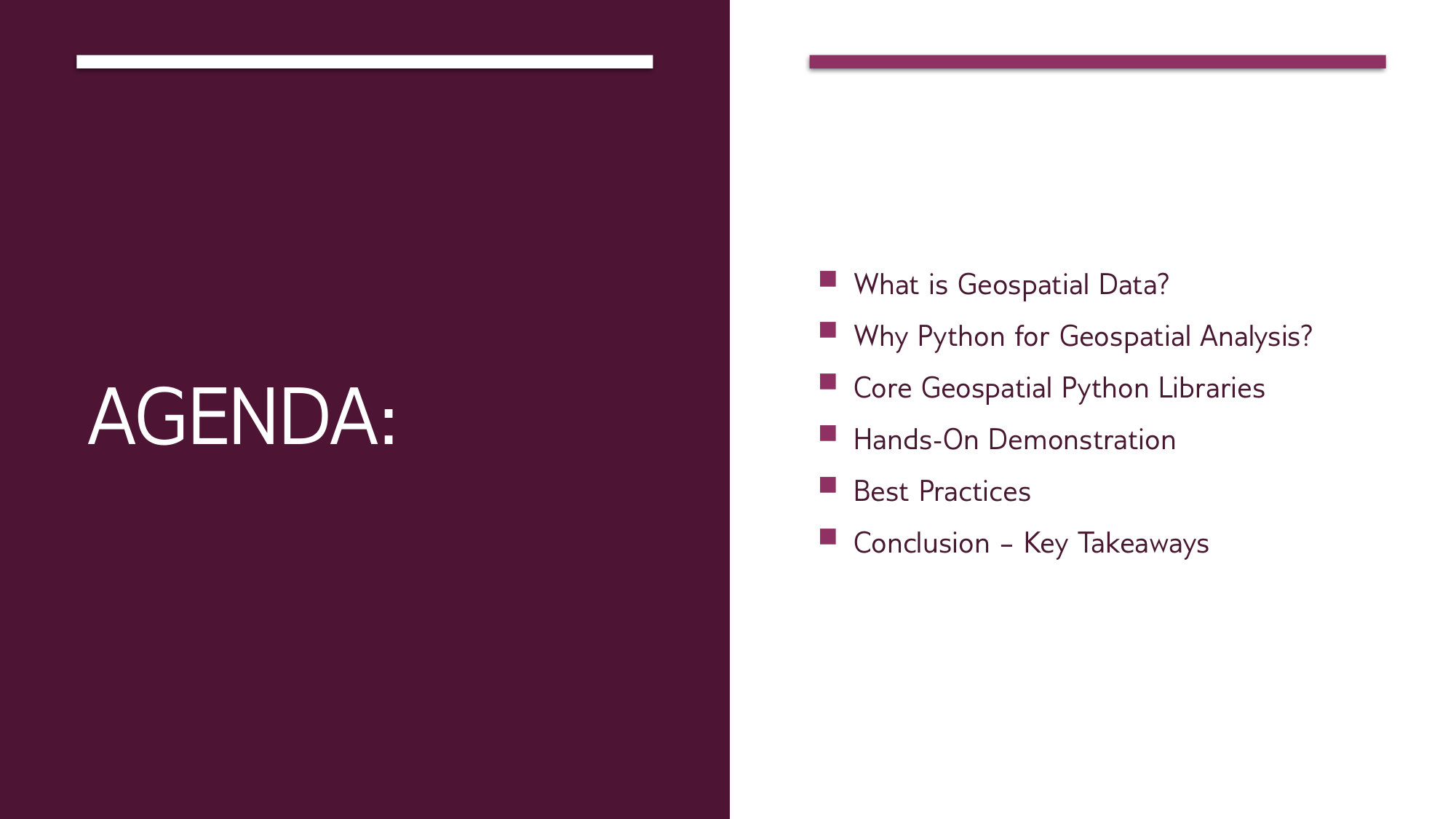

# Agenda:
What is Geospatial Data?
Why Python for Geospatial Analysis?
Core Geospatial Python Libraries
Hands-On Demonstration
Best Practices
Conclusion – Key Takeaways